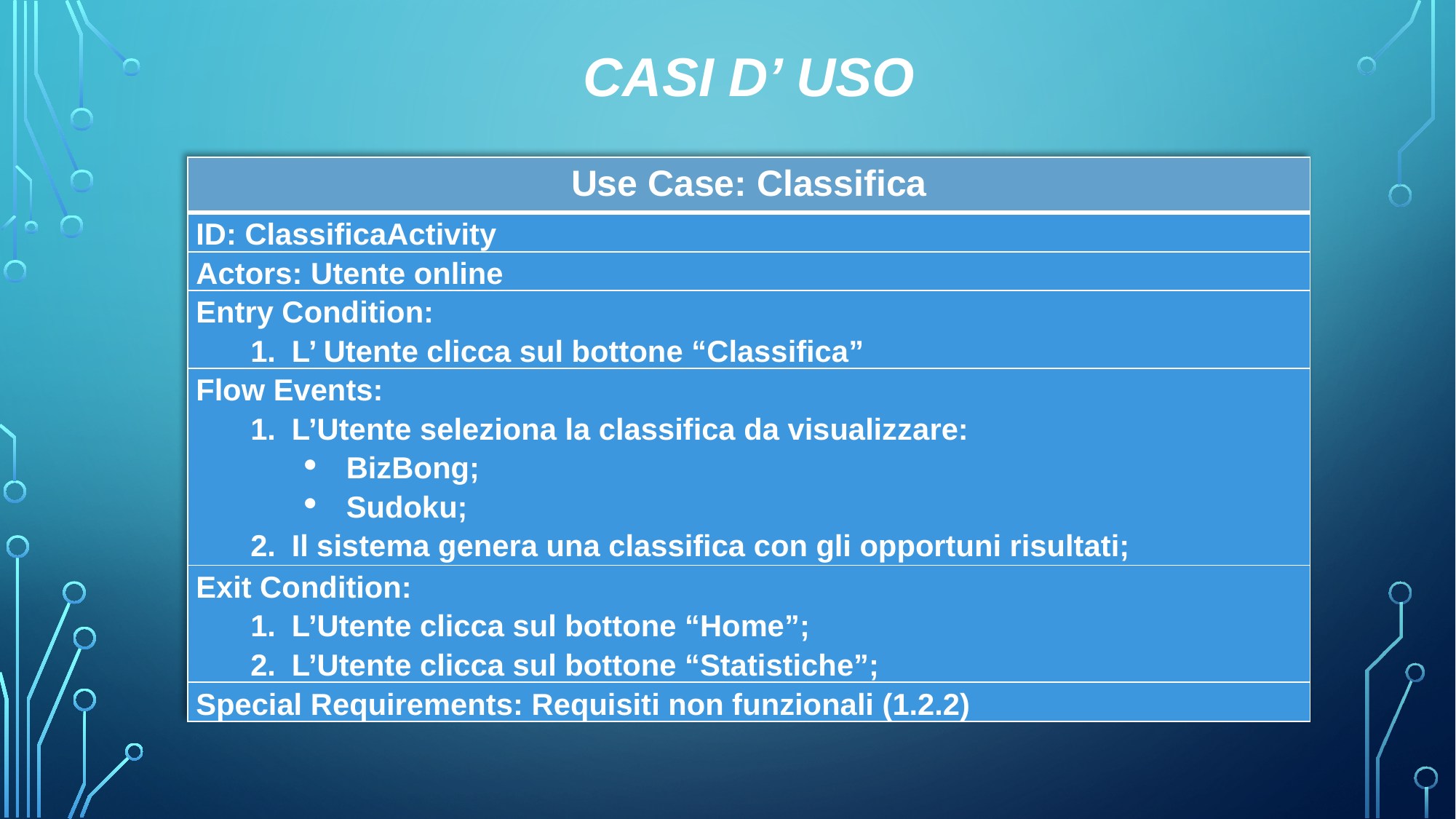

# Casi D’ Uso
| Use Case: Classifica |
| --- |
| ID: ClassificaActivity |
| Actors: Utente online |
| Entry Condition: L’ Utente clicca sul bottone “Classifica” |
| Flow Events: L’Utente seleziona la classifica da visualizzare: BizBong; Sudoku; Il sistema genera una classifica con gli opportuni risultati; |
| Exit Condition: L’Utente clicca sul bottone “Home”; L’Utente clicca sul bottone “Statistiche”; |
| Special Requirements: Requisiti non funzionali (1.2.2) |